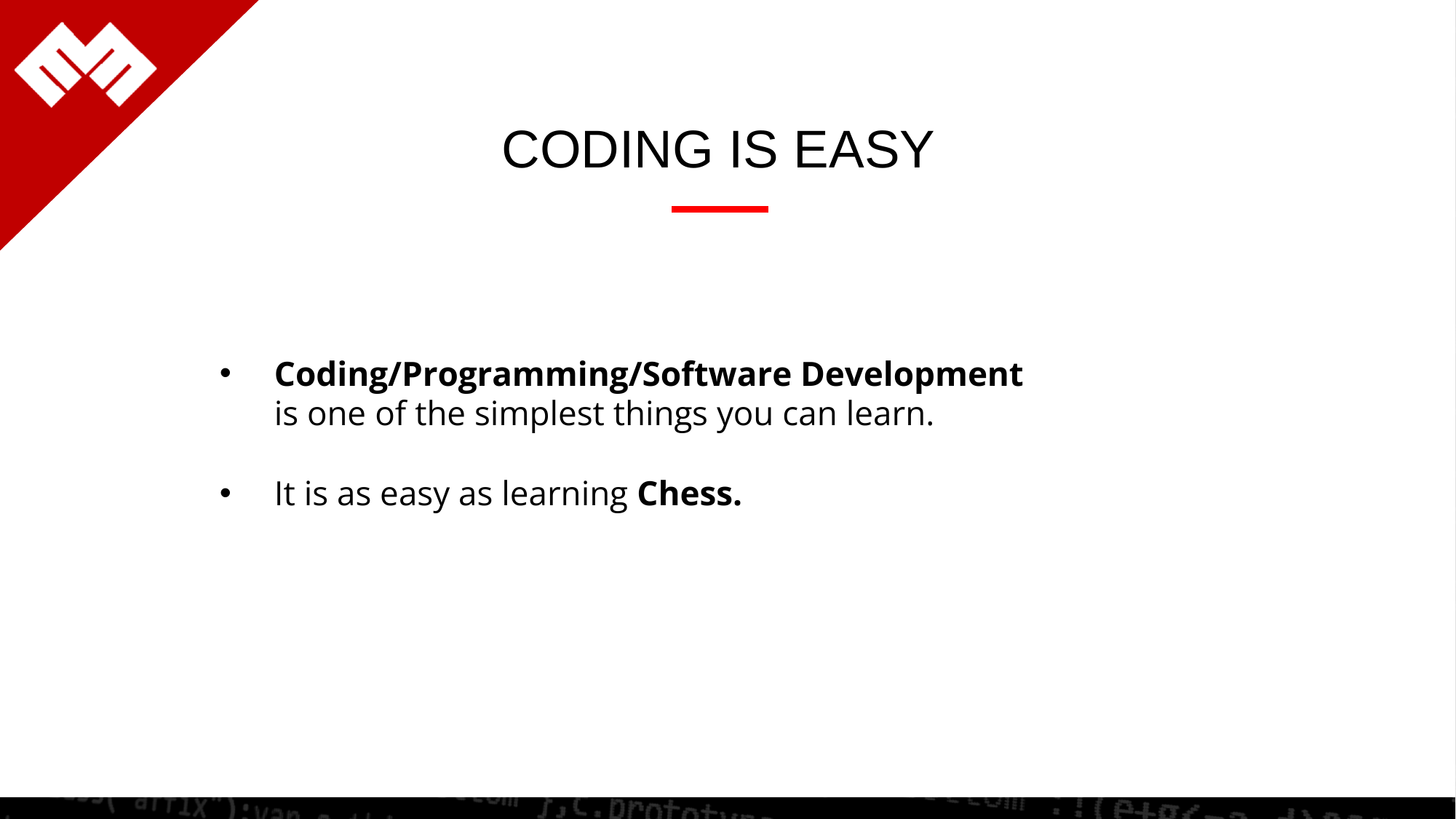

CODING IS EASY

Coding/Programming/Software Development
is one of the simplest things you can learn.

It is as easy as learning Chess.